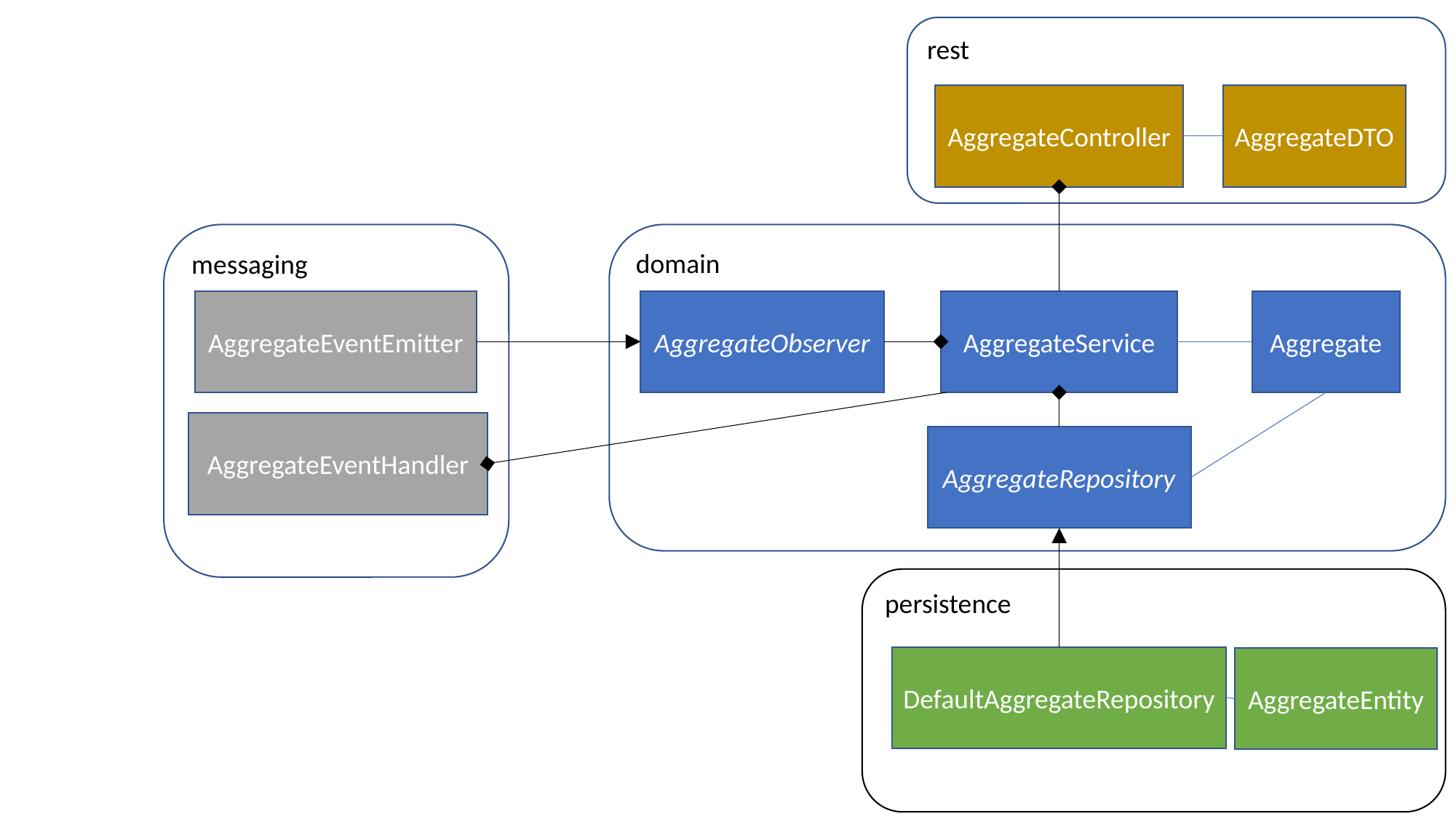

rest
AggregateController
AggregateDTO
messaging
domain
AggregateEventEmitter
AggregateObserver
AggregateService
Aggregate
AggregateEventHandler
AggregateRepository
persistence
DefaultAggregateRepository
AggregateEntity